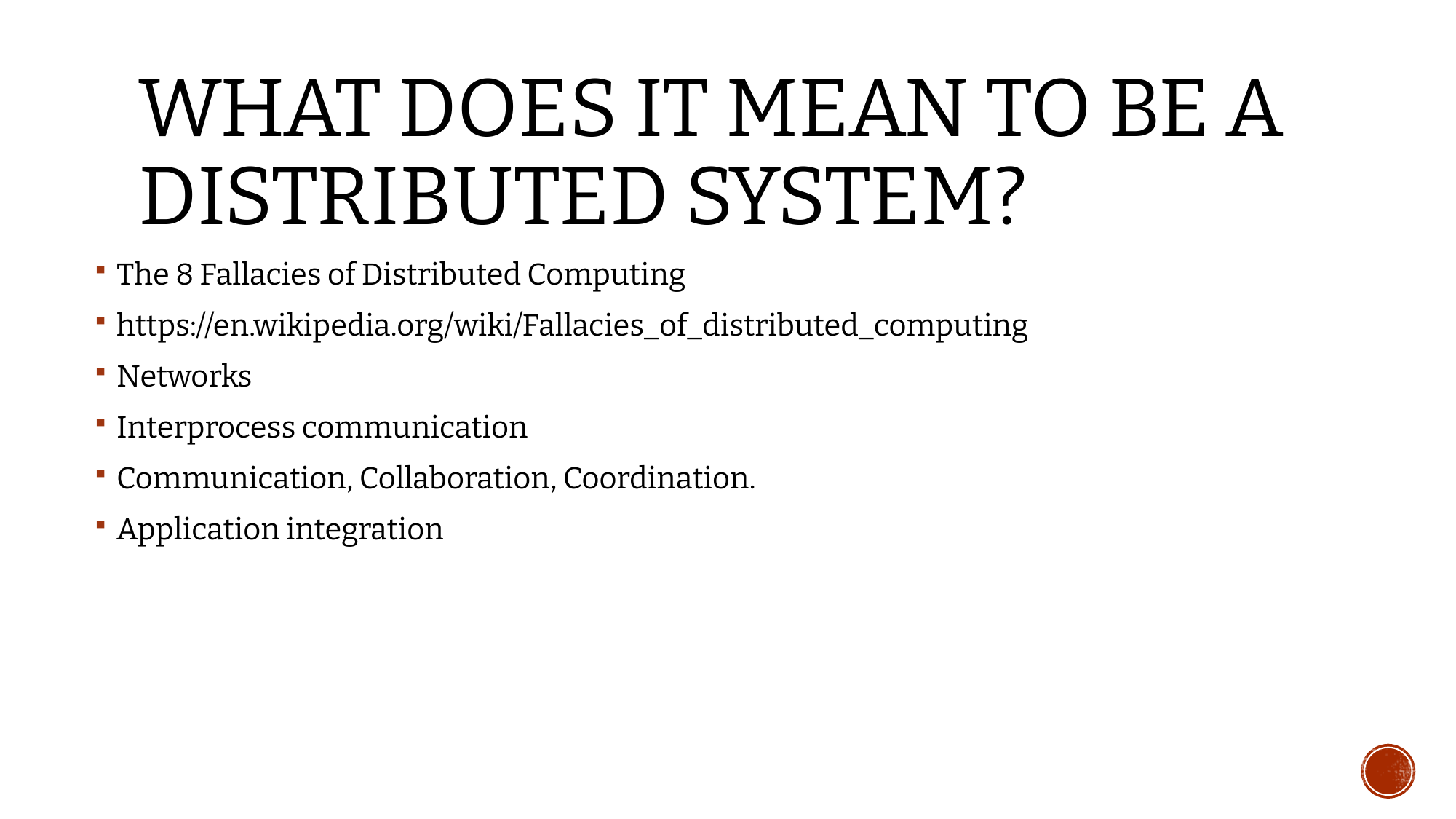

# What does it mean to be a distributed system?
The 8 Fallacies of Distributed Computing
https://en.wikipedia.org/wiki/Fallacies_of_distributed_computing
Networks
Interprocess communication
Communication, Collaboration, Coordination.
Application integration